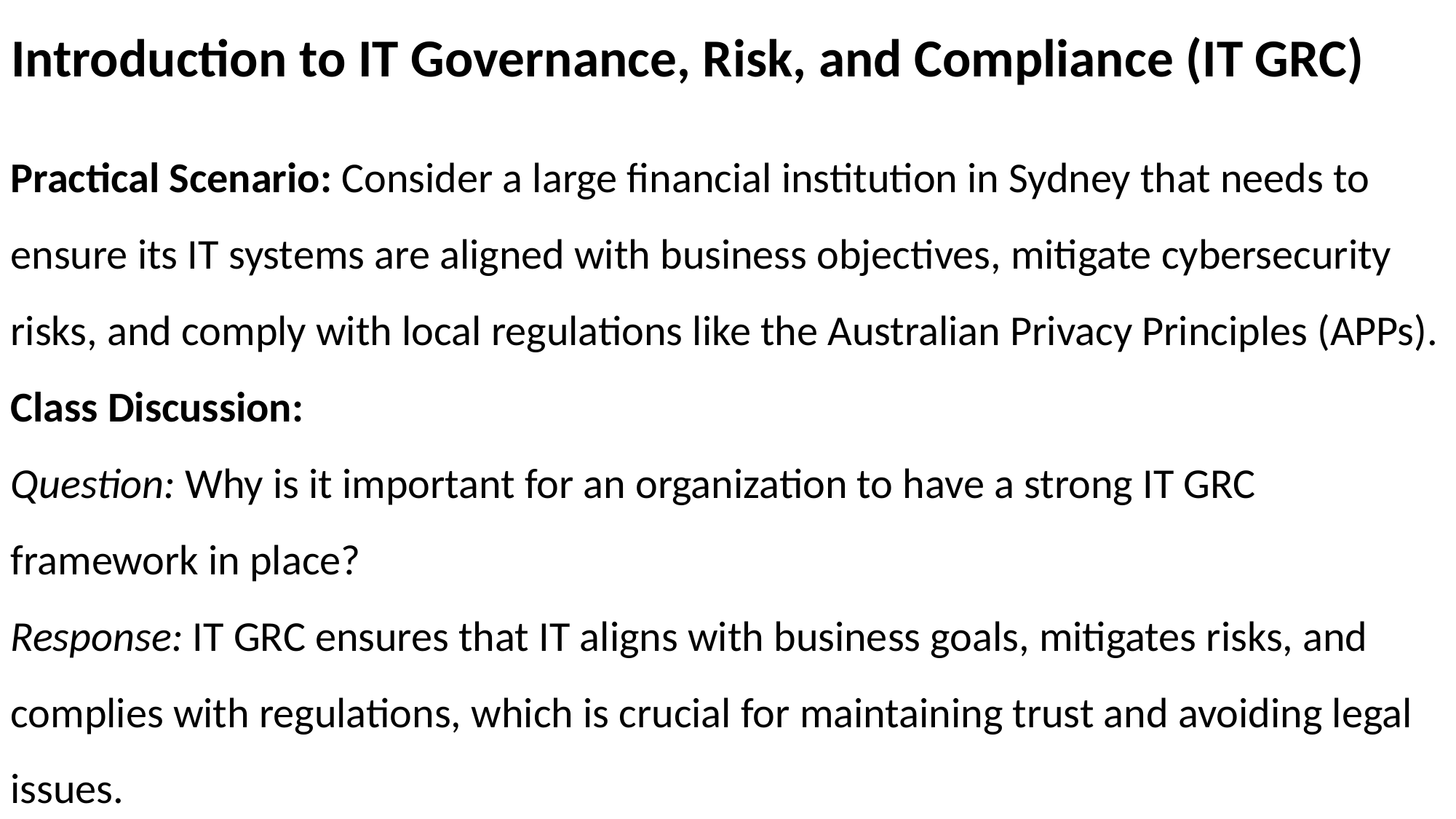

# Introduction to IT Governance, Risk, and Compliance (IT GRC)
Practical Scenario: Consider a large financial institution in Sydney that needs to ensure its IT systems are aligned with business objectives, mitigate cybersecurity risks, and comply with local regulations like the Australian Privacy Principles (APPs).
Class Discussion:
Question: Why is it important for an organization to have a strong IT GRC framework in place?
Response: IT GRC ensures that IT aligns with business goals, mitigates risks, and complies with regulations, which is crucial for maintaining trust and avoiding legal issues.